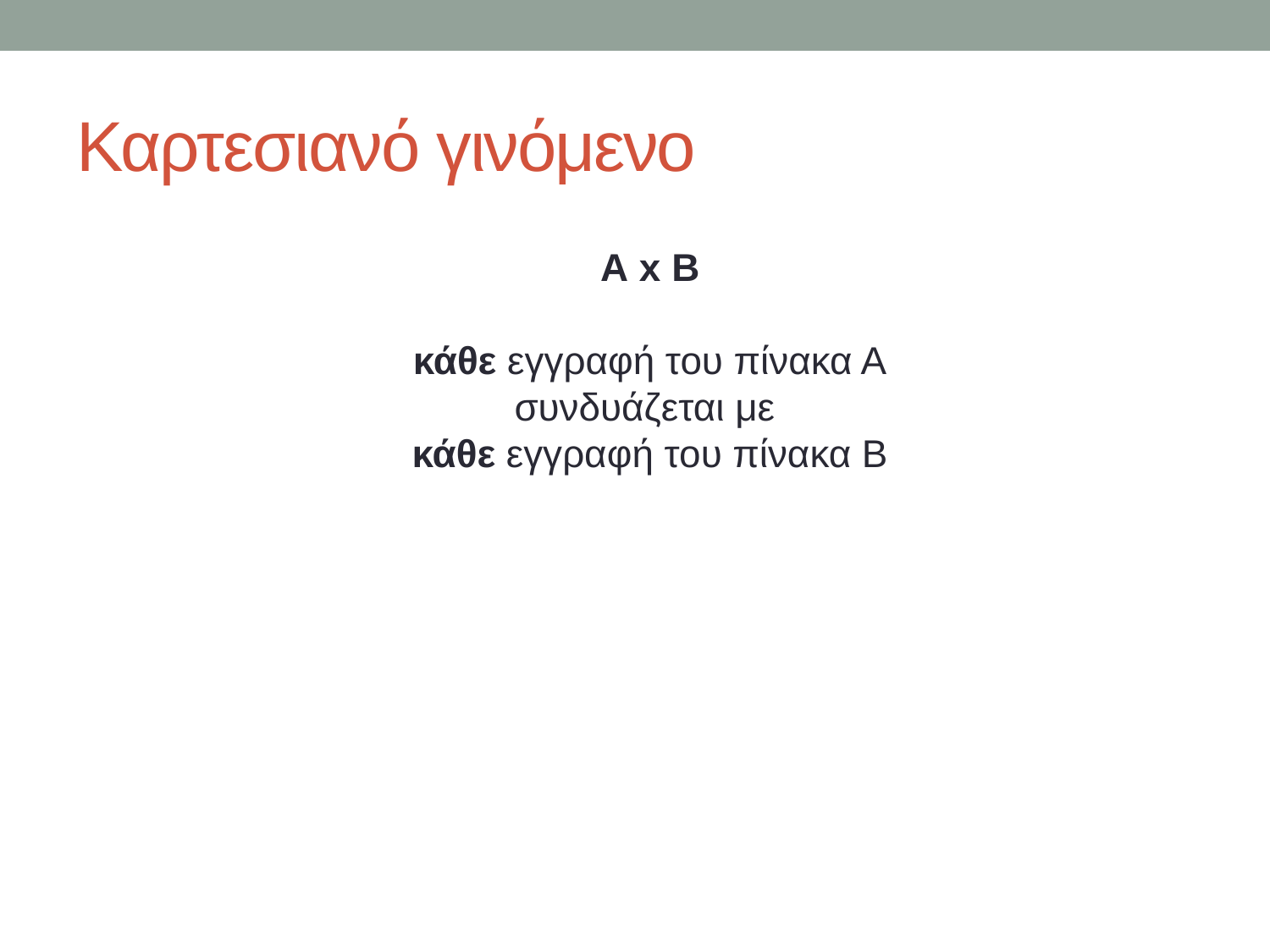

# Καρτεσιανό γινόμενο
Α x B

κάθε εγγραφή του πίνακα Α
συνδυάζεται με
κάθε εγγραφή του πίνακα Β